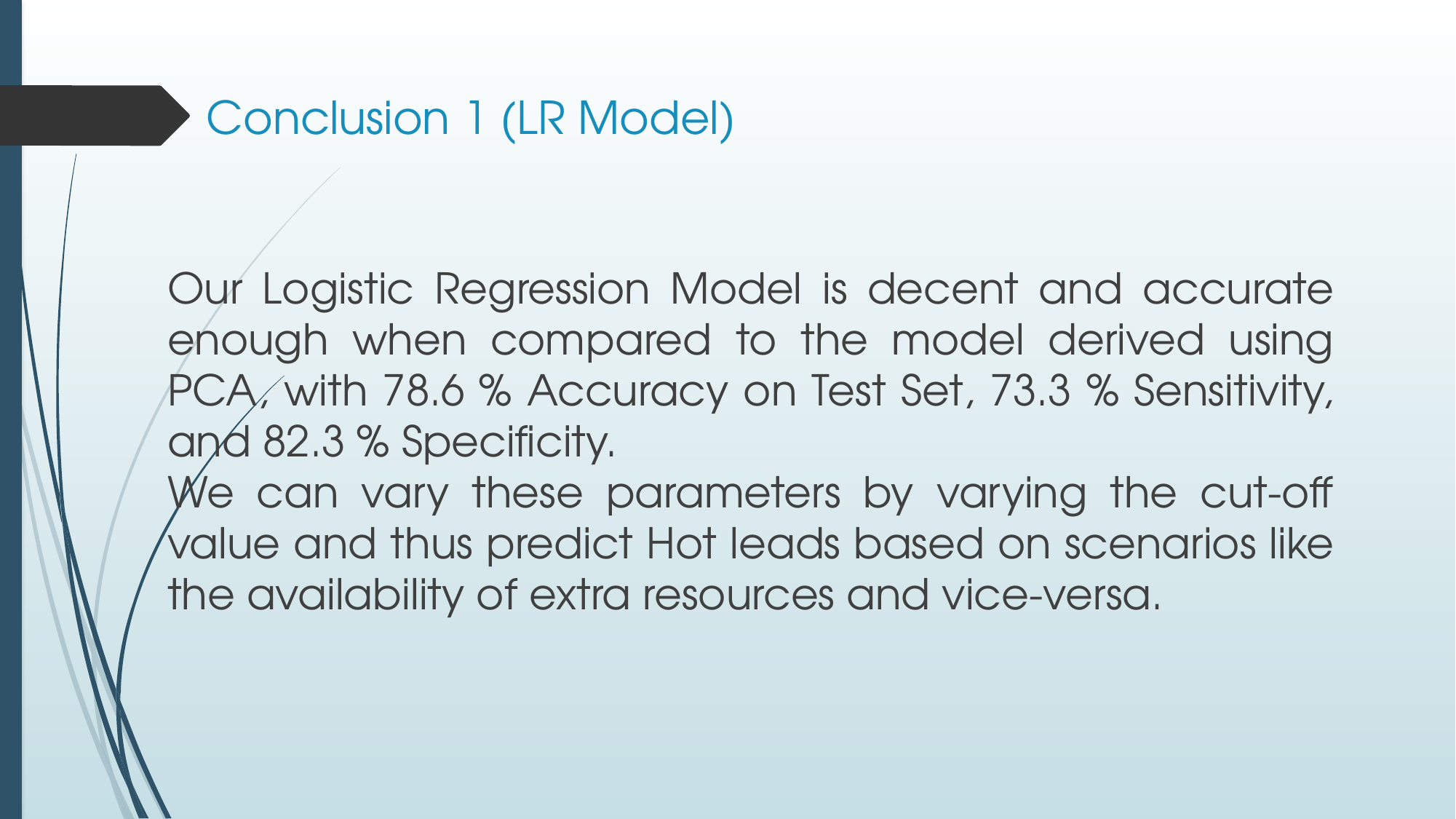

# Conclusion 1 (LR Model)
Our Logistic Regression Model is decent and accurate enough when compared to the model derived using PCA, with 78.6 % Accuracy on Test Set, 73.3 % Sensitivity, and 82.3 % Specificity.
We can vary these parameters by varying the cut-off value and thus predict Hot leads based on scenarios like the availability of extra resources and vice-versa.